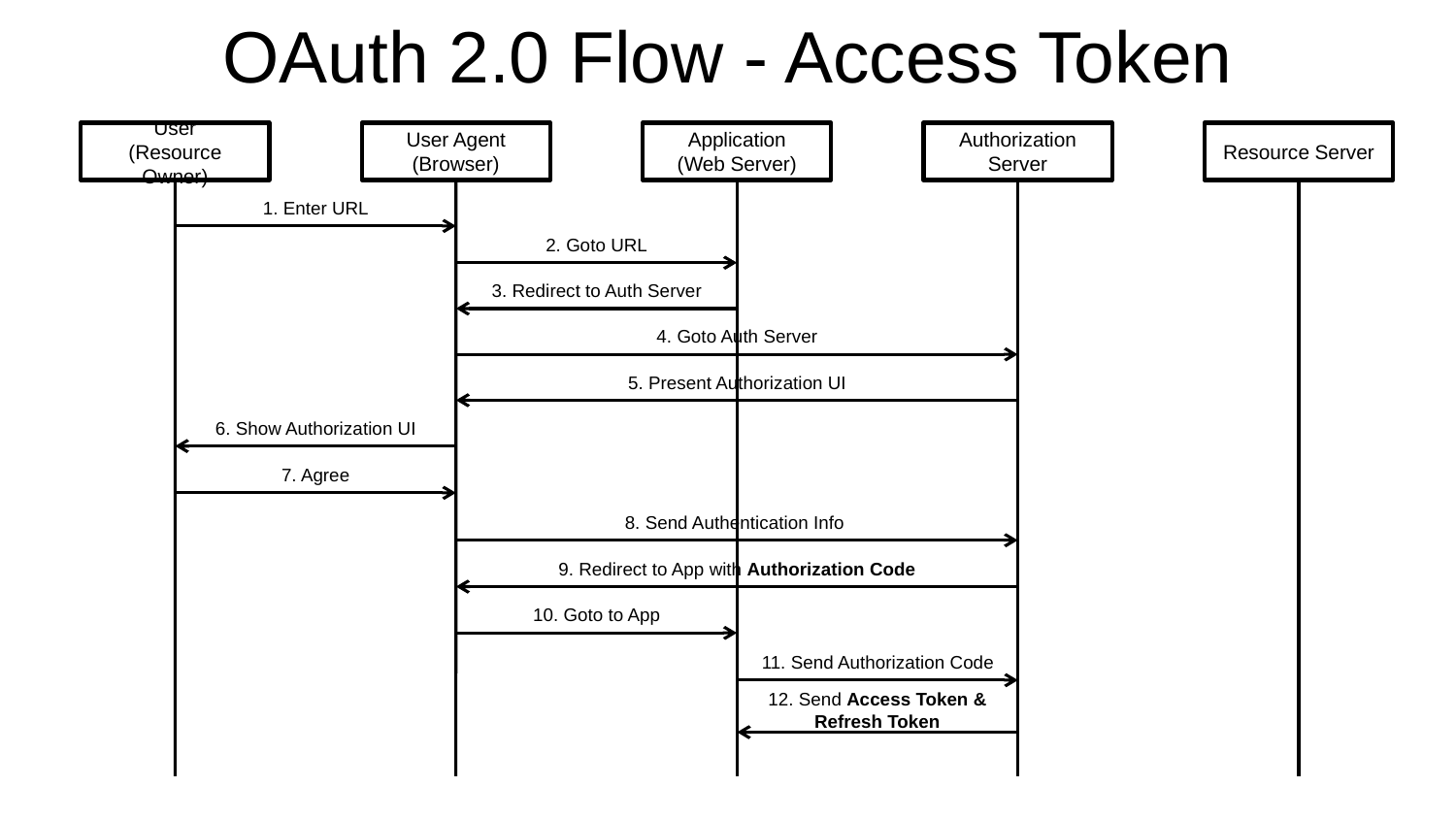

# OAuth 2.0 Flow - Access Token
User
(Resource Owner)
User Agent
(Browser)
Application
(Web Server)
Authorization
Server
Resource Server
1. Enter URL
2. Goto URL
3. Redirect to Auth Server
4. Goto Auth Server
5. Present Authorization UI
6. Show Authorization UI
7. Agree
8. Send Authentication Info
9. Redirect to App with Authorization Code
10. Goto to App
11. Send Authorization Code
12. Send Access Token & Refresh Token